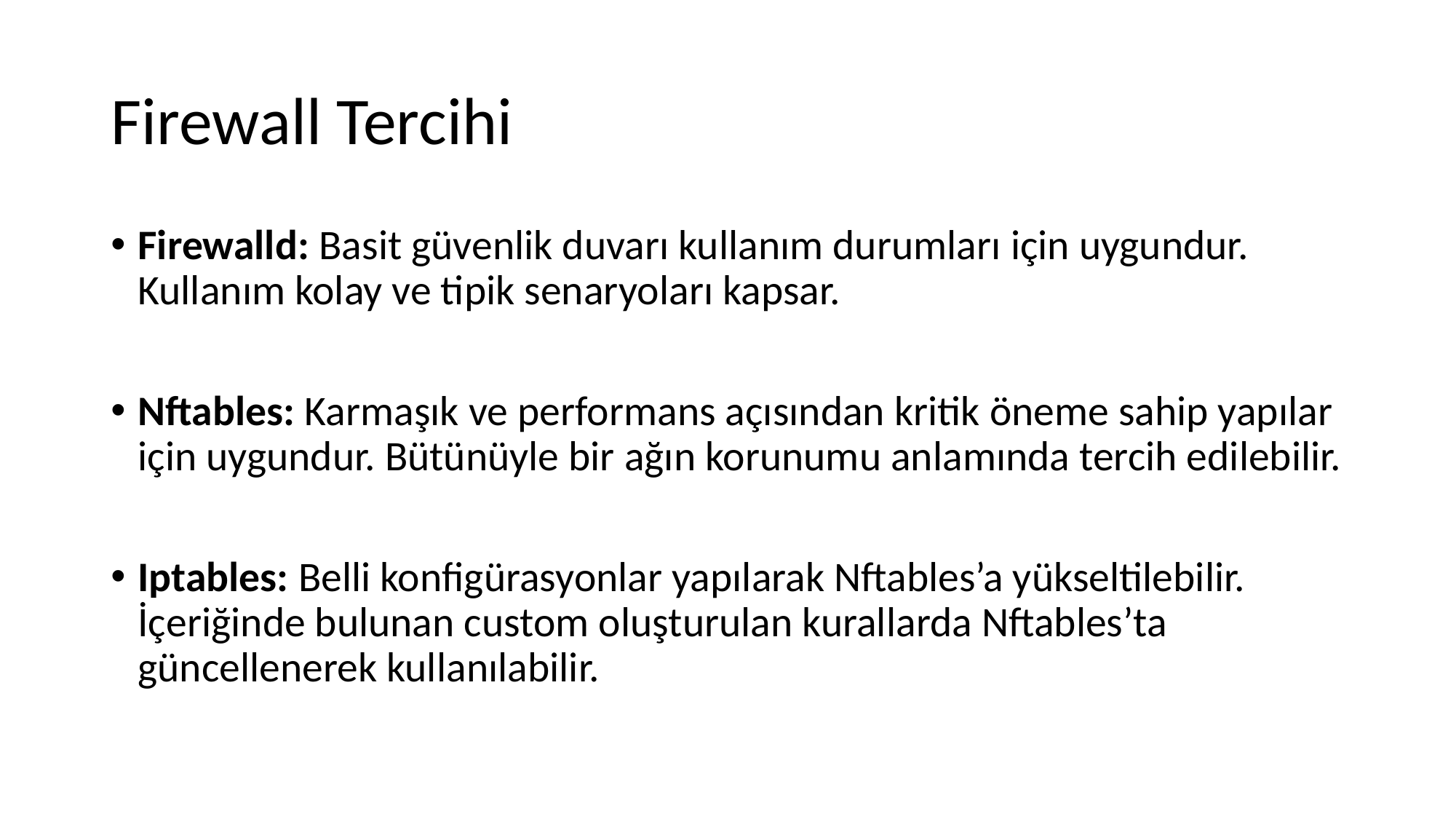

# Firewall Tercihi
Firewalld: Basit güvenlik duvarı kullanım durumları için uygundur. Kullanım kolay ve tipik senaryoları kapsar.

Nftables: Karmaşık ve performans açısından kritik öneme sahip yapılar için uygundur. Bütünüyle bir ağın korunumu anlamında tercih edilebilir.

Iptables: Belli konfigürasyonlar yapılarak Nftables’a yükseltilebilir. İçeriğinde bulunan custom oluşturulan kurallarda Nftables’ta güncellenerek kullanılabilir.